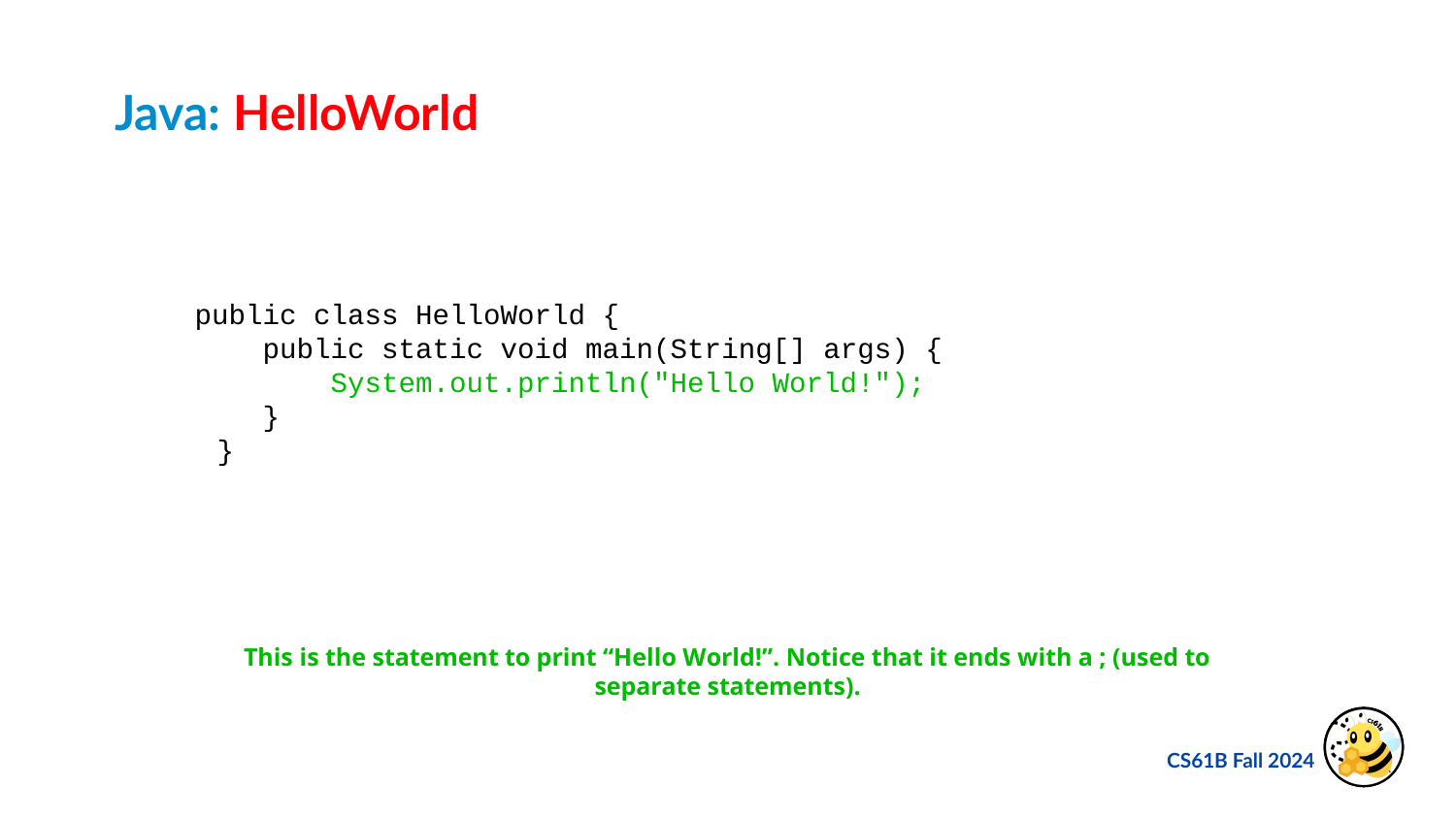

Java: HelloWorld
public class HelloWorld {
    public static void main(String[] args) {
        System.out.println("Hello World!");
    }
}

This is the statement to print “Hello World!”. Notice that it ends with a ; (used to separate statements).